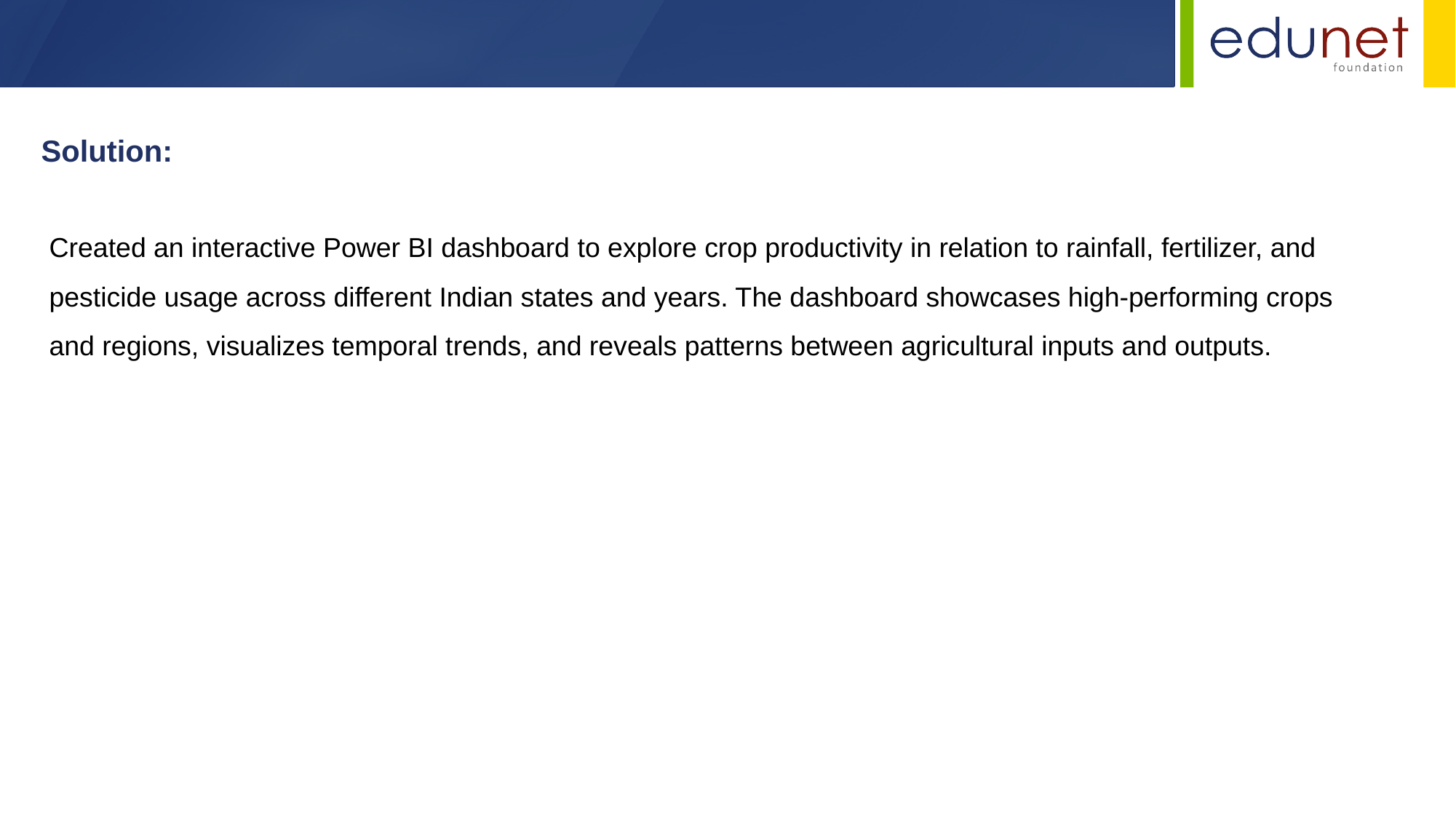

Solution:
Created an interactive Power BI dashboard to explore crop productivity in relation to rainfall, fertilizer, and
pesticide usage across different Indian states and years. The dashboard showcases high-performing crops
and regions, visualizes temporal trends, and reveals patterns between agricultural inputs and outputs.